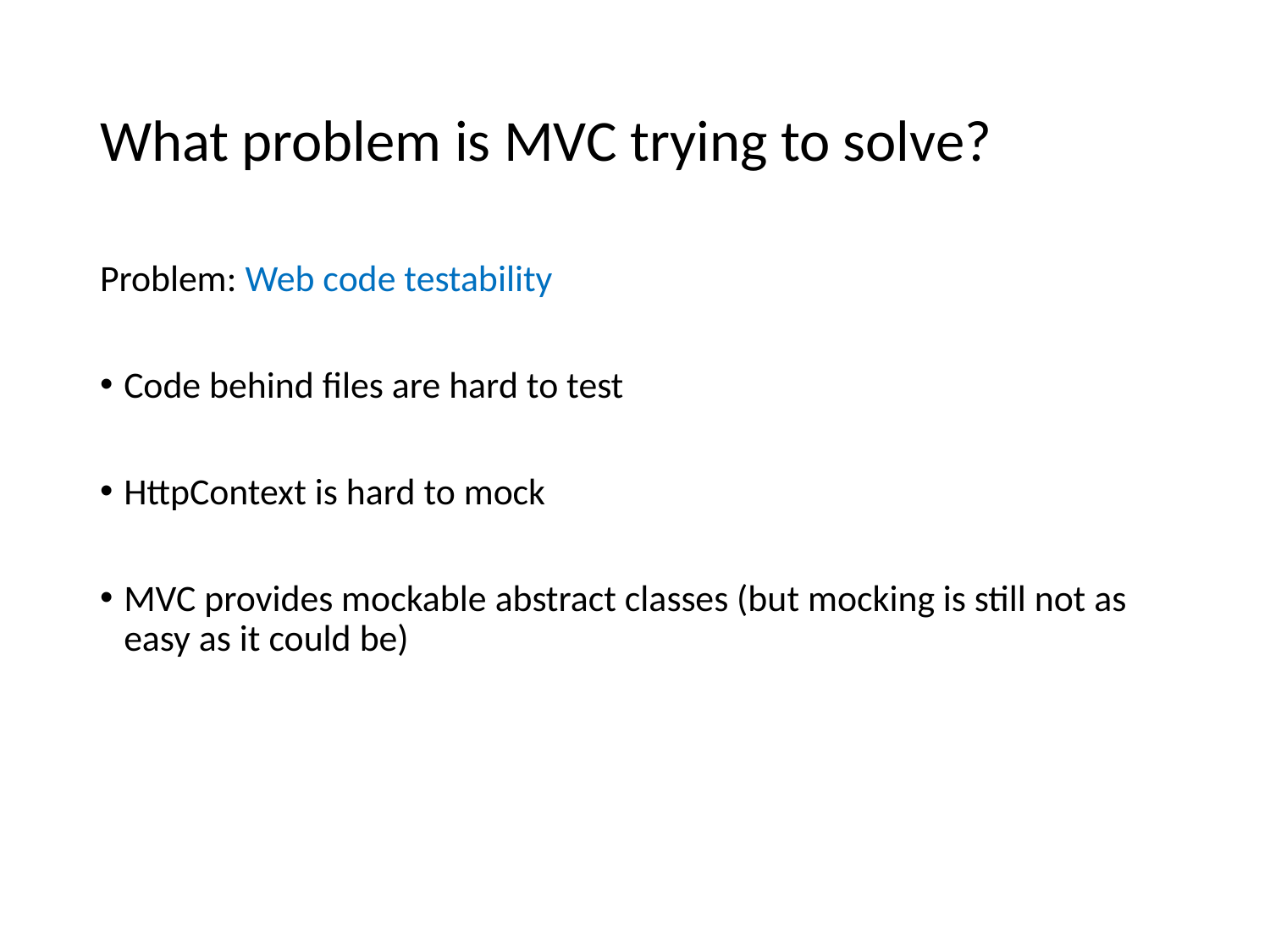

# What problem is MVC trying to solve?
Problem: Web code testability

Code behind files are hard to test

HttpContext is hard to mock

MVC provides mockable abstract classes (but mocking is still not as easy as it could be)